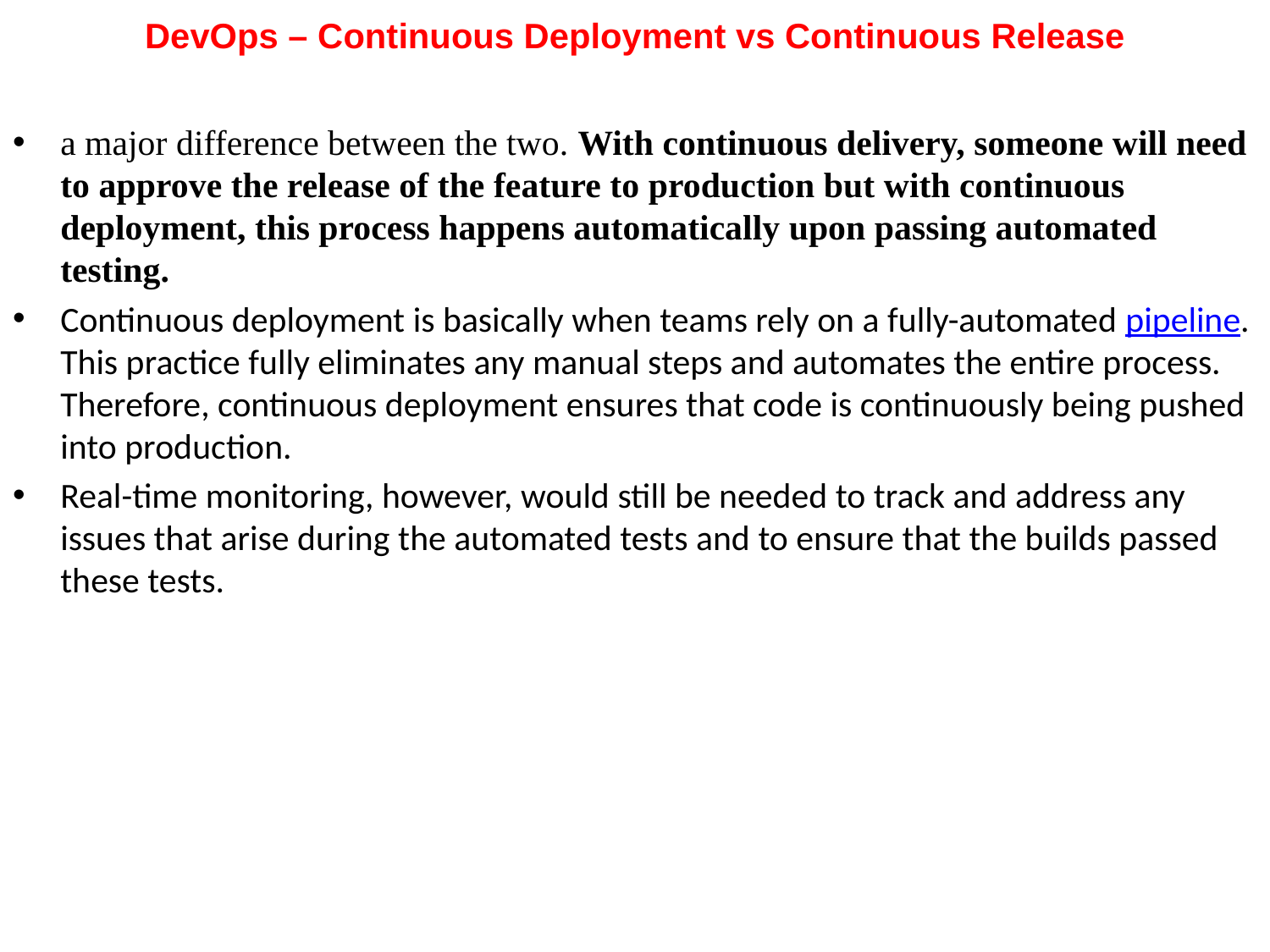

# DevOps – Continuous Deployment vs Continuous Release

a major difference between the two. With continuous delivery, someone will need to approve the release of the feature to production but with continuous deployment, this process happens automatically upon passing automated testing.
Continuous deployment is basically when teams rely on a fully-automated pipeline. This practice fully eliminates any manual steps and automates the entire process. Therefore, continuous deployment ensures that code is continuously being pushed into production.
Real-time monitoring, however, would still be needed to track and address any issues that arise during the automated tests and to ensure that the builds passed these tests.